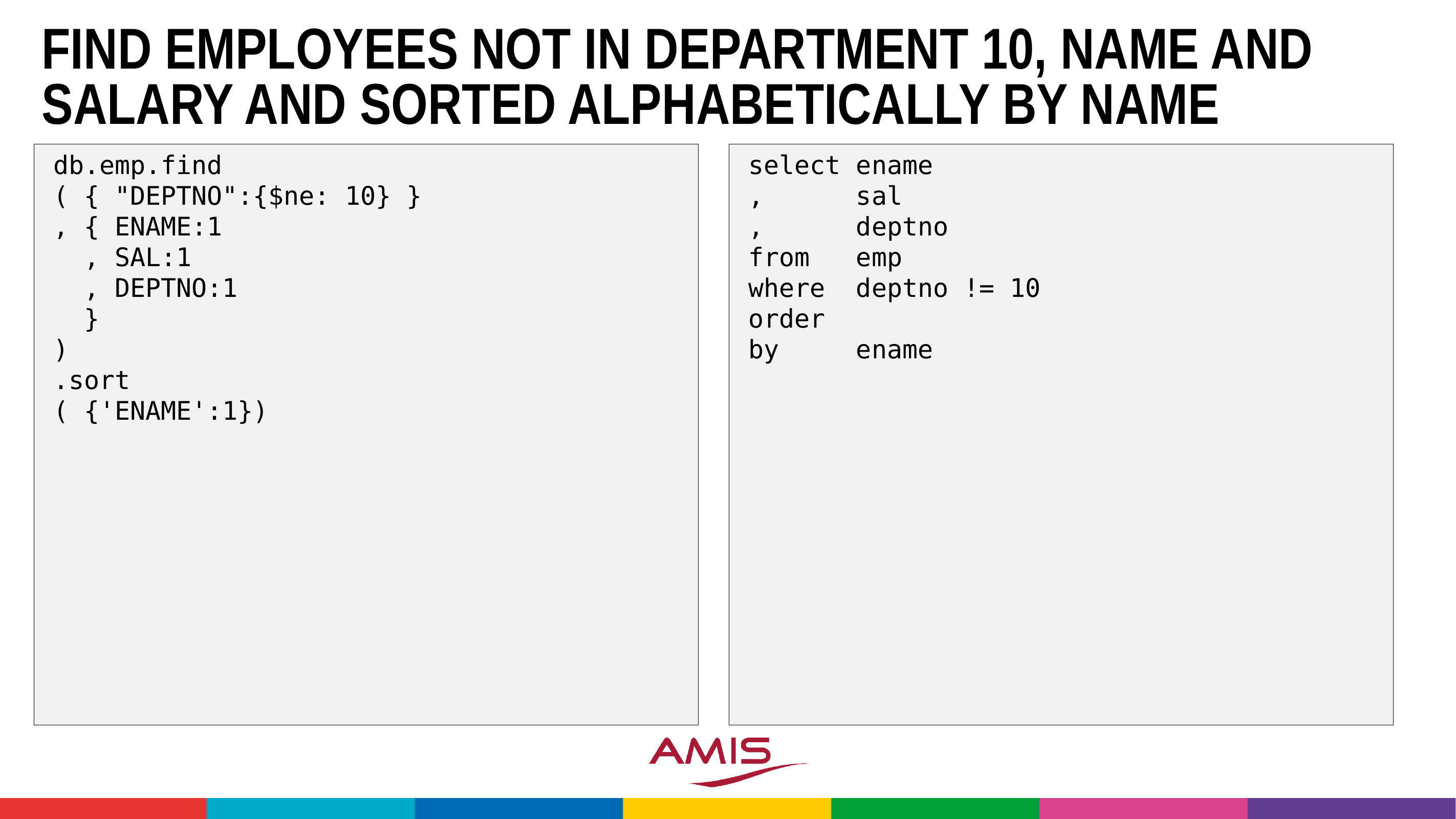

# find employees not in department 10, name and salary and sorted alphabetically by name

db.emp.find
( { "DEPTNO":{$ne: 10} }
, { ENAME:1
  , SAL:1
  , DEPTNO:1
  }
)
.sort
( {'ENAME':1})
select ename
,      sal
,      deptno
from   emp
where  deptno != 10
order
by     ename